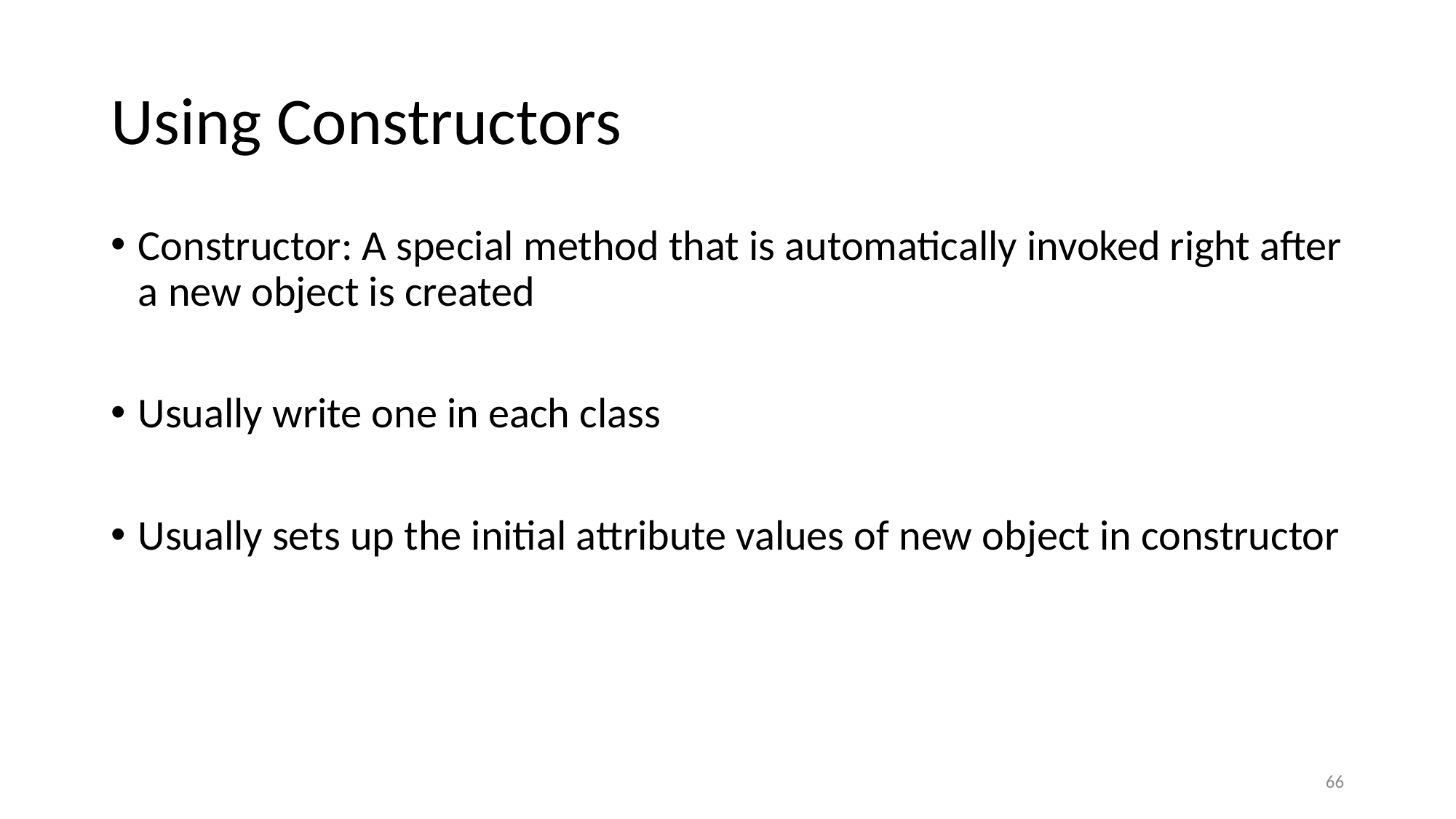

# Using Constructors
Constructor: A special method that is automatically invoked right after a new object is created

Usually write one in each class

Usually sets up the initial attribute values of new object in constructor
66